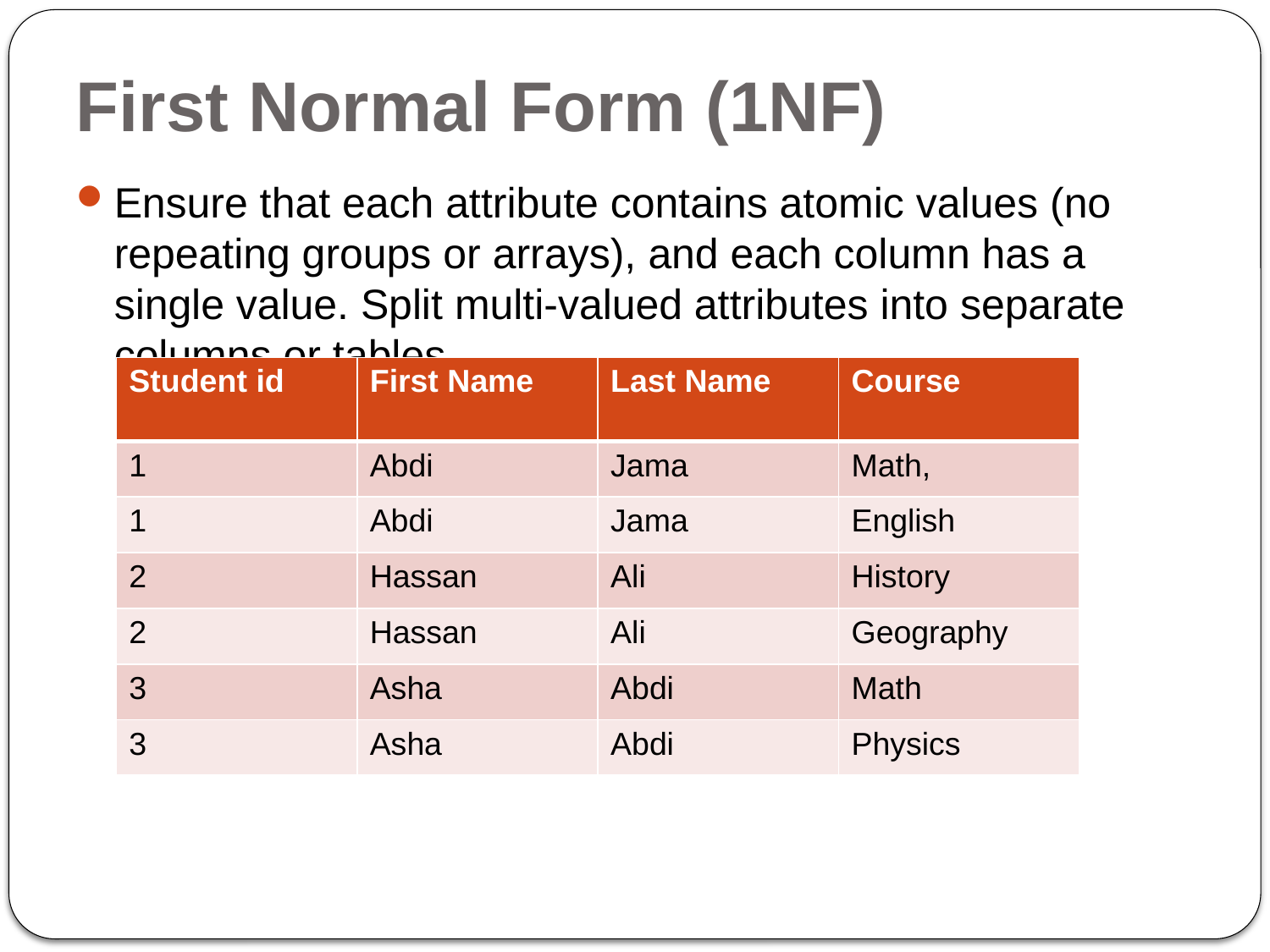

# First Normal Form (1NF)
Ensure that each attribute contains atomic values (no repeating groups or arrays), and each column has a single value. Split multi-valued attributes into separate columns or tables.

| Student id | First Name | Last Name | Course |
| --- | --- | --- | --- |
| 1 | Abdi | Jama | Math, |
| 1 | Abdi | Jama | English |
| 2 | Hassan | Ali | History |
| 2 | Hassan | Ali | Geography |
| 3 | Asha | Abdi | Math |
| 3 | Asha | Abdi | Physics |